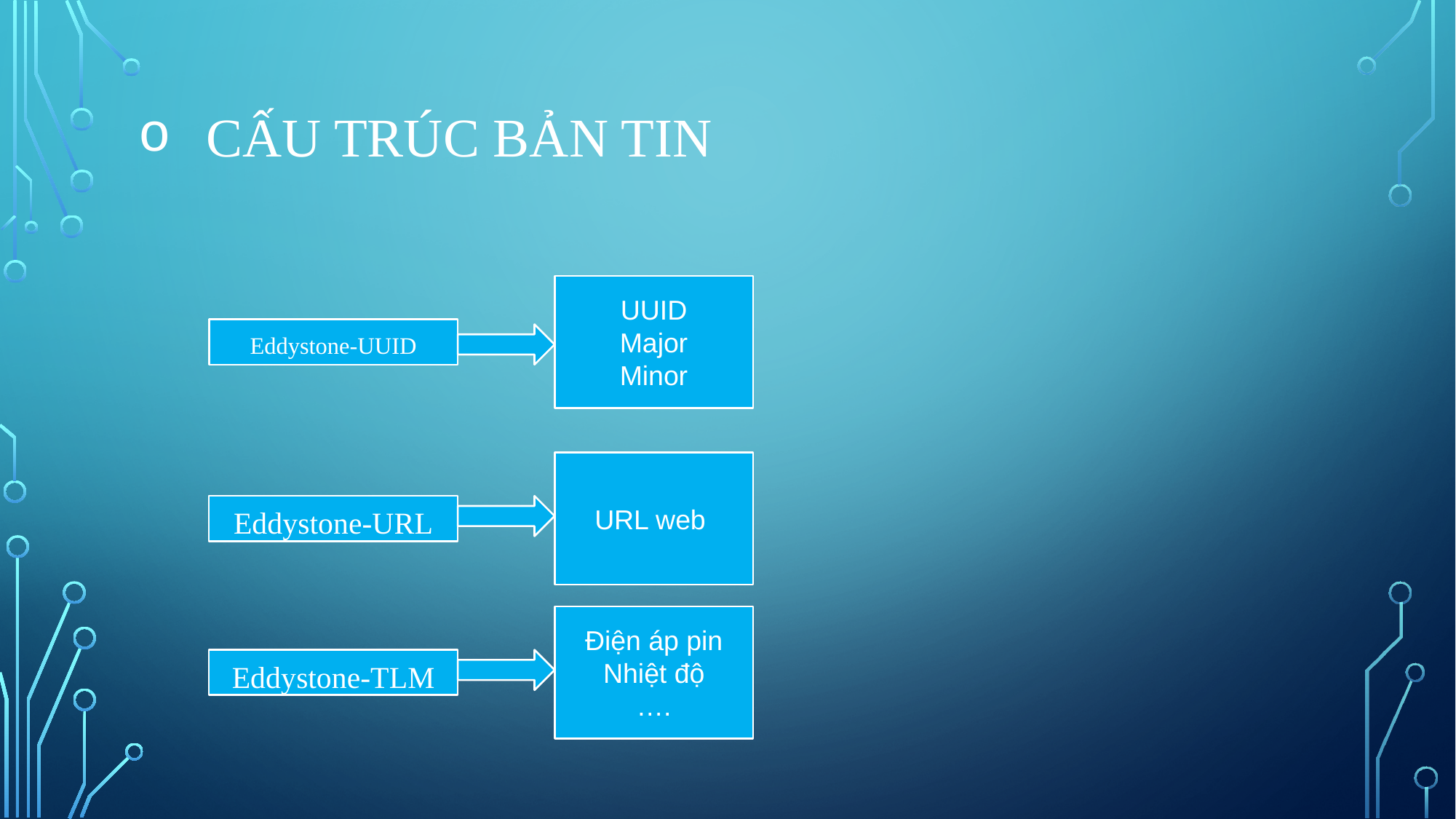

# Cấu trúc bản tin
UUID
Major
Minor
Eddystone-UUID

URL web
Eddystone-URL

Điện áp pin
Nhiệt độ
….
Eddystone-TLM